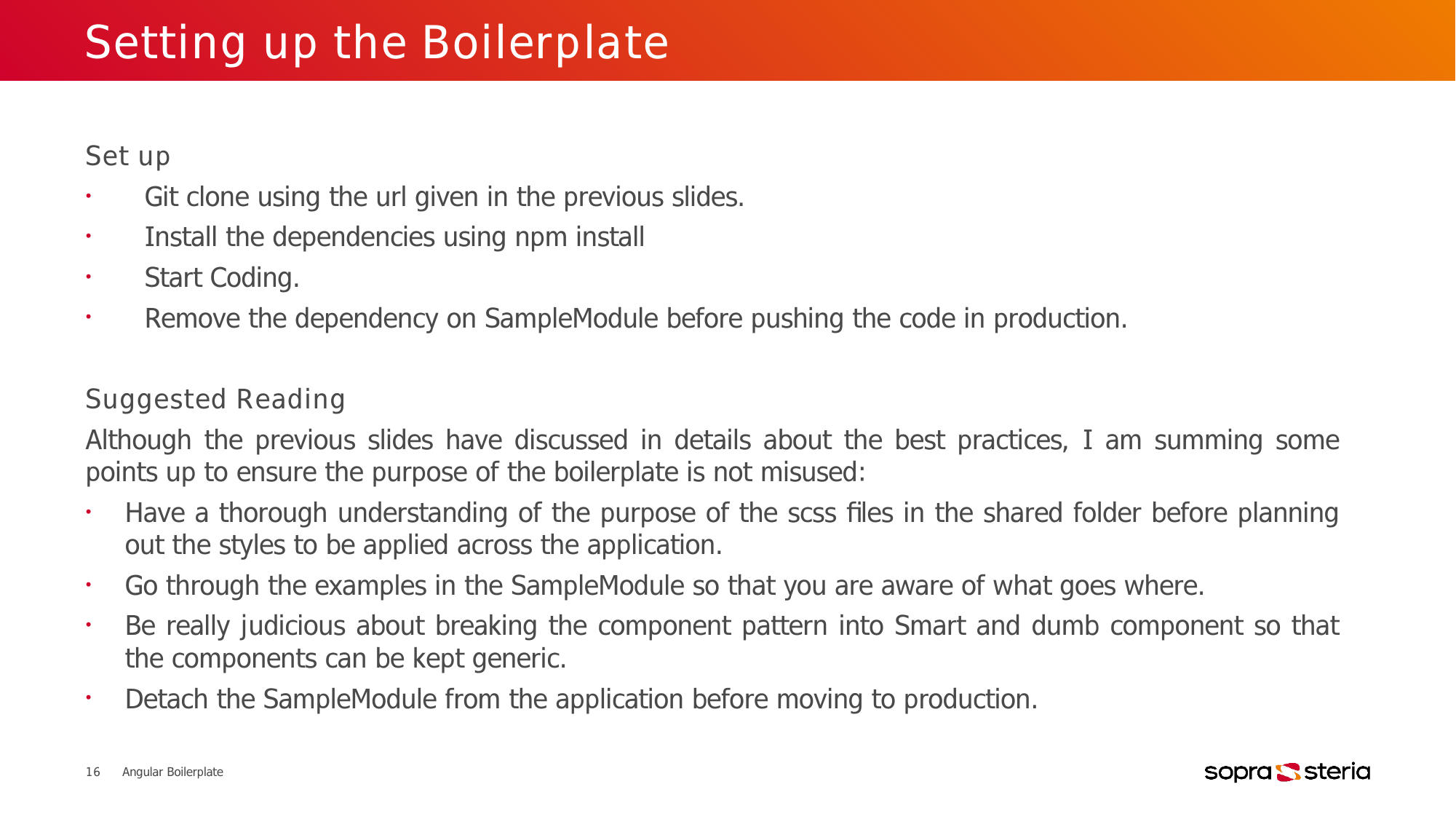

# Setting up the Boilerplate

Set up
Git clone using the url given in the previous slides.
Install the dependencies using npm install
Start Coding.
Remove the dependency on SampleModule before pushing the code in production.

Suggested Reading
Although the previous slides have discussed in details about the best practices, I am summing some points up to ensure the purpose of the boilerplate is not misused:
Have a thorough understanding of the purpose of the scss files in the shared folder before planning out the styles to be applied across the application.
Go through the examples in the SampleModule so that you are aware of what goes where.
Be really judicious about breaking the component pattern into Smart and dumb component so that the components can be kept generic.
Detach the SampleModule from the application before moving to production.

16
Angular Boilerplate